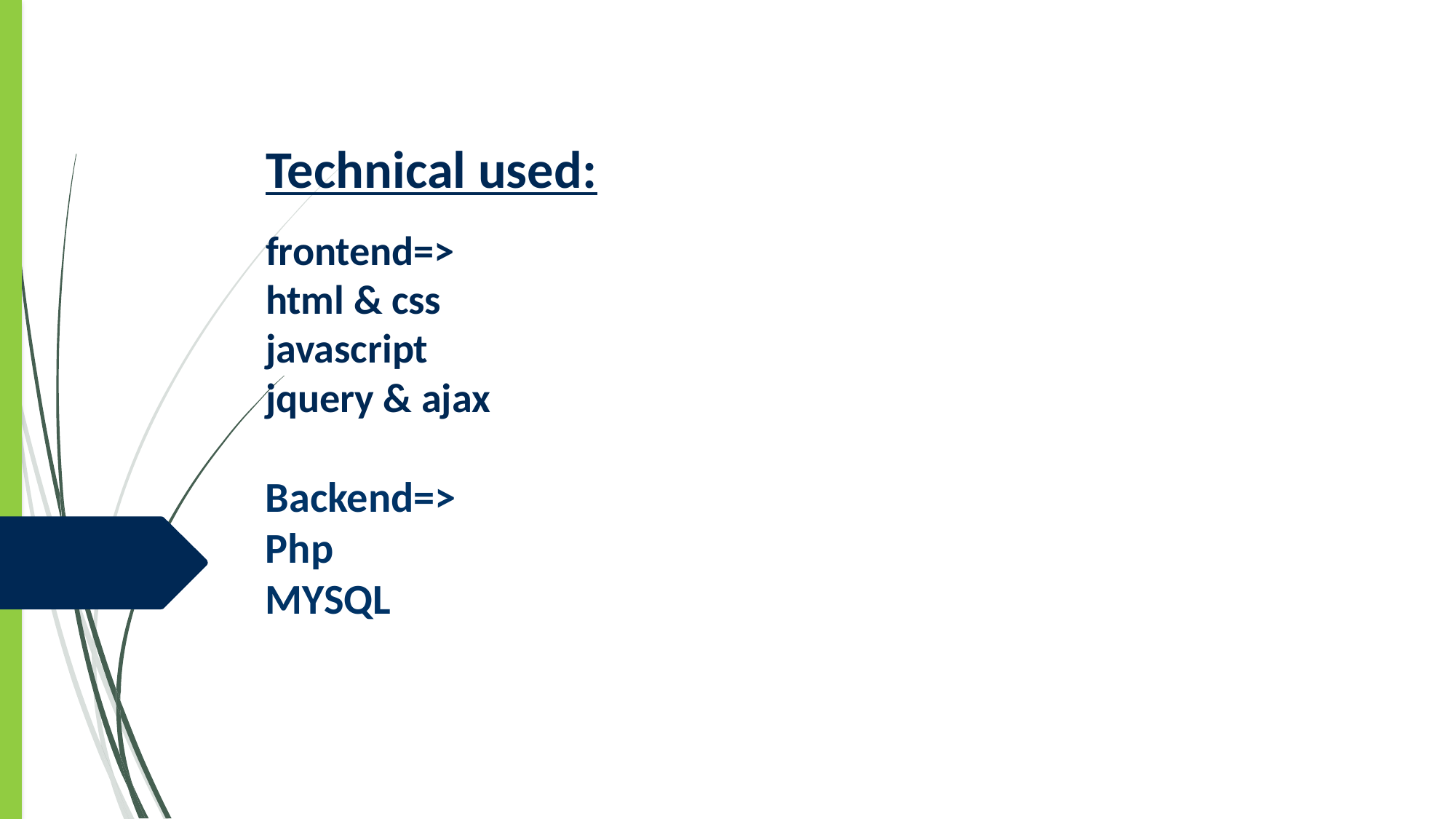

# Technical used: frontend=> html & css javascript jquery & ajax
Backend=>
Php
MYSQL